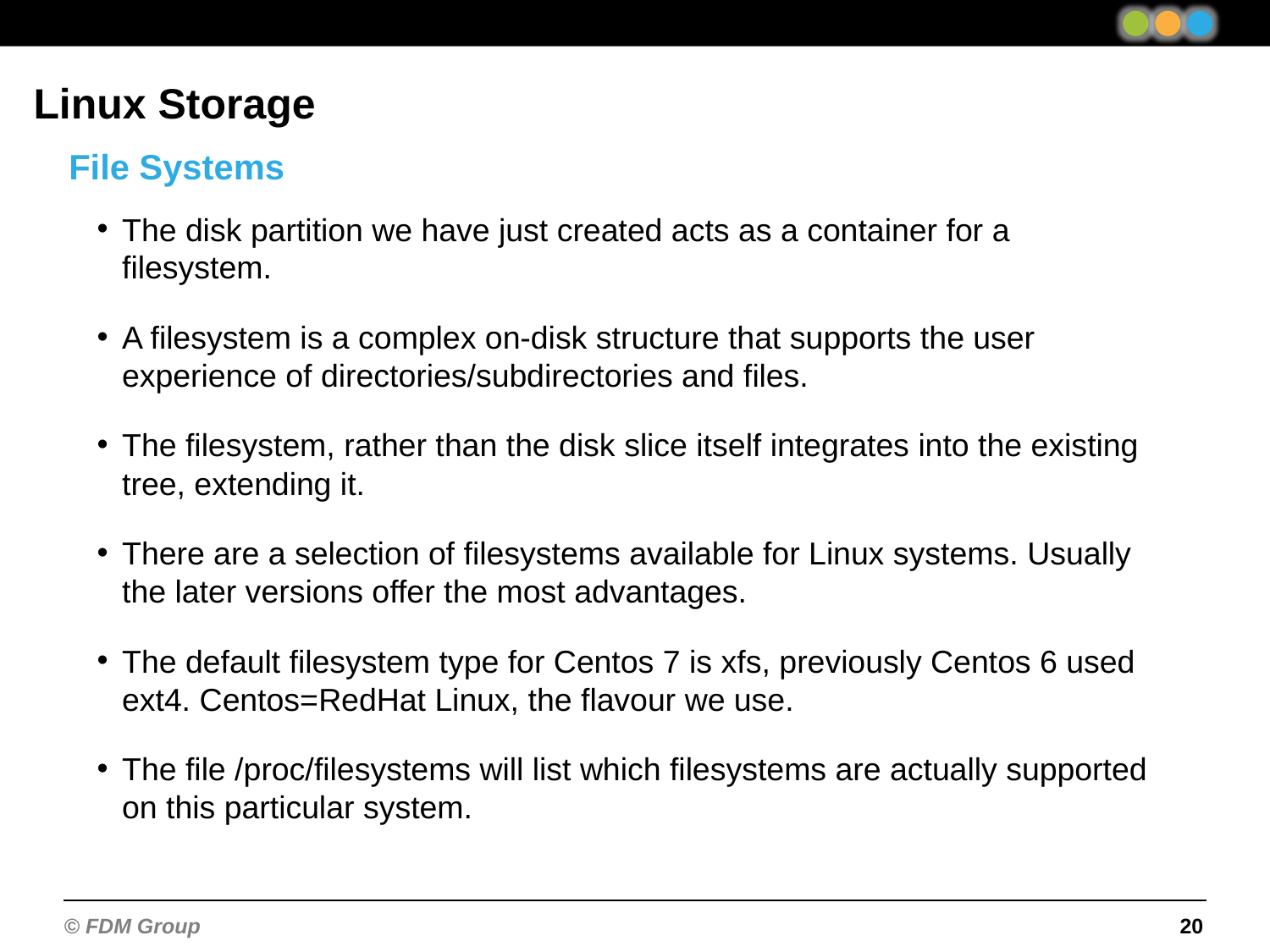

Linux Storage
File Systems
The disk partition we have just created acts as a container for a filesystem.
A filesystem is a complex on-disk structure that supports the user experience of directories/subdirectories and files.
The filesystem, rather than the disk slice itself integrates into the existing tree, extending it.
There are a selection of filesystems available for Linux systems. Usually the later versions offer the most advantages.
The default filesystem type for Centos 7 is xfs, previously Centos 6 used ext4. Centos=RedHat Linux, the flavour we use.
The file /proc/filesystems will list which filesystems are actually supported on this particular system.
20